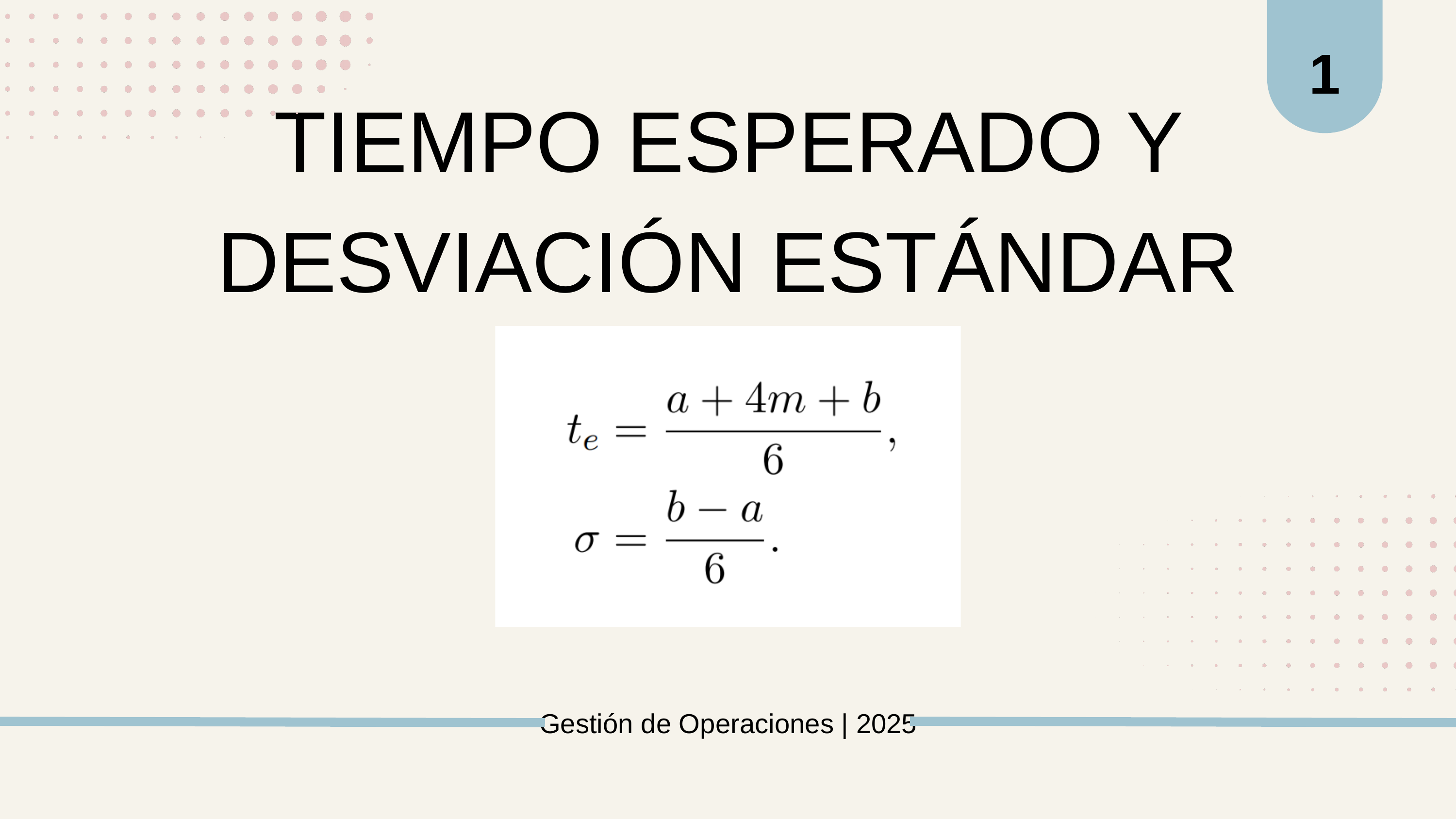

1

TIEMPO ESPERADO Y DESVIACIÓN ESTÁNDAR

Gestión de Operaciones | 2025